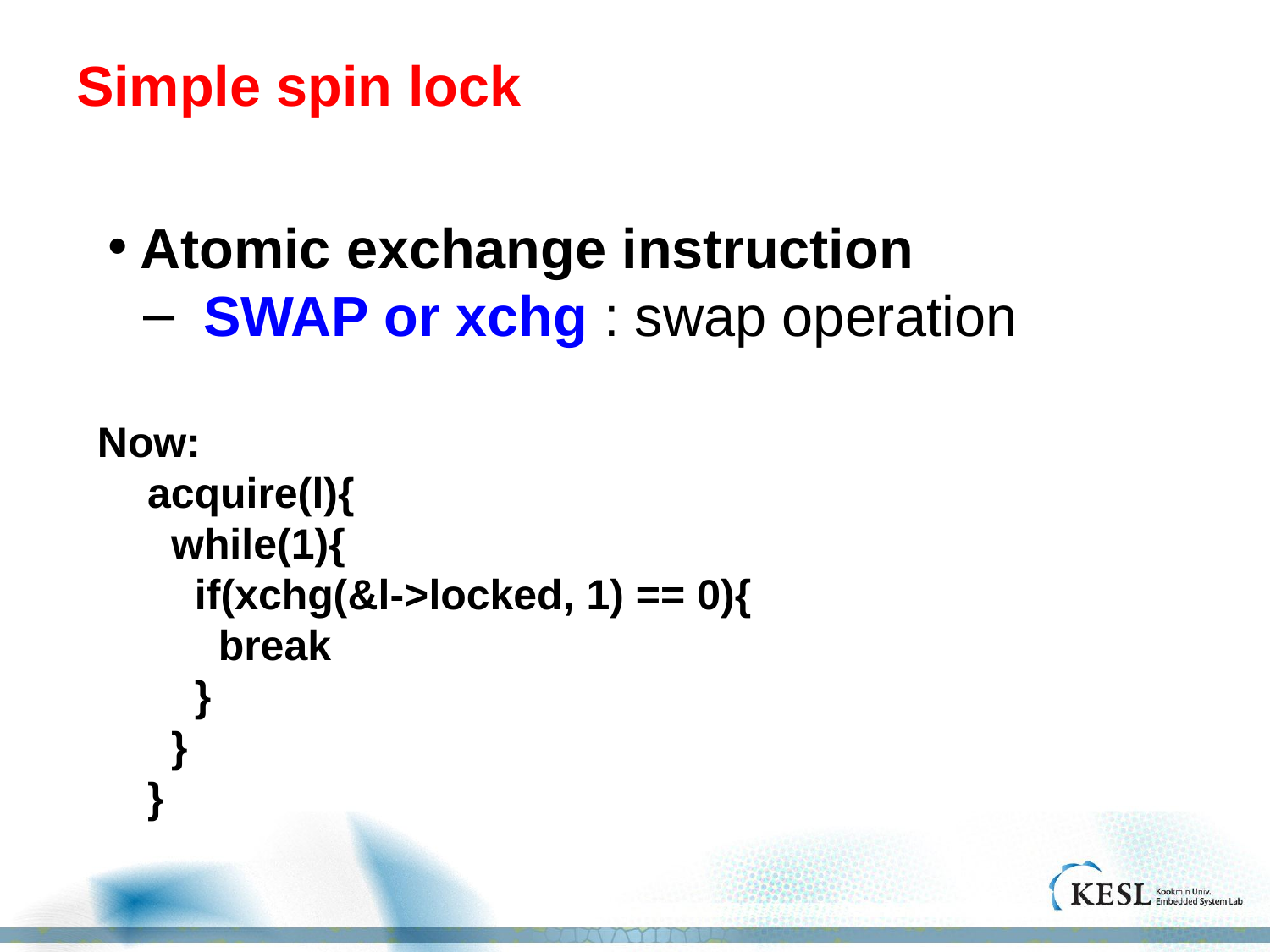

# Simple spin lock

Atomic exchange instruction
SWAP or xchg : swap operation

Now:
  acquire(l){
    while(1){
      if(xchg(&l->locked, 1) == 0){
        break
      }
    }
  }